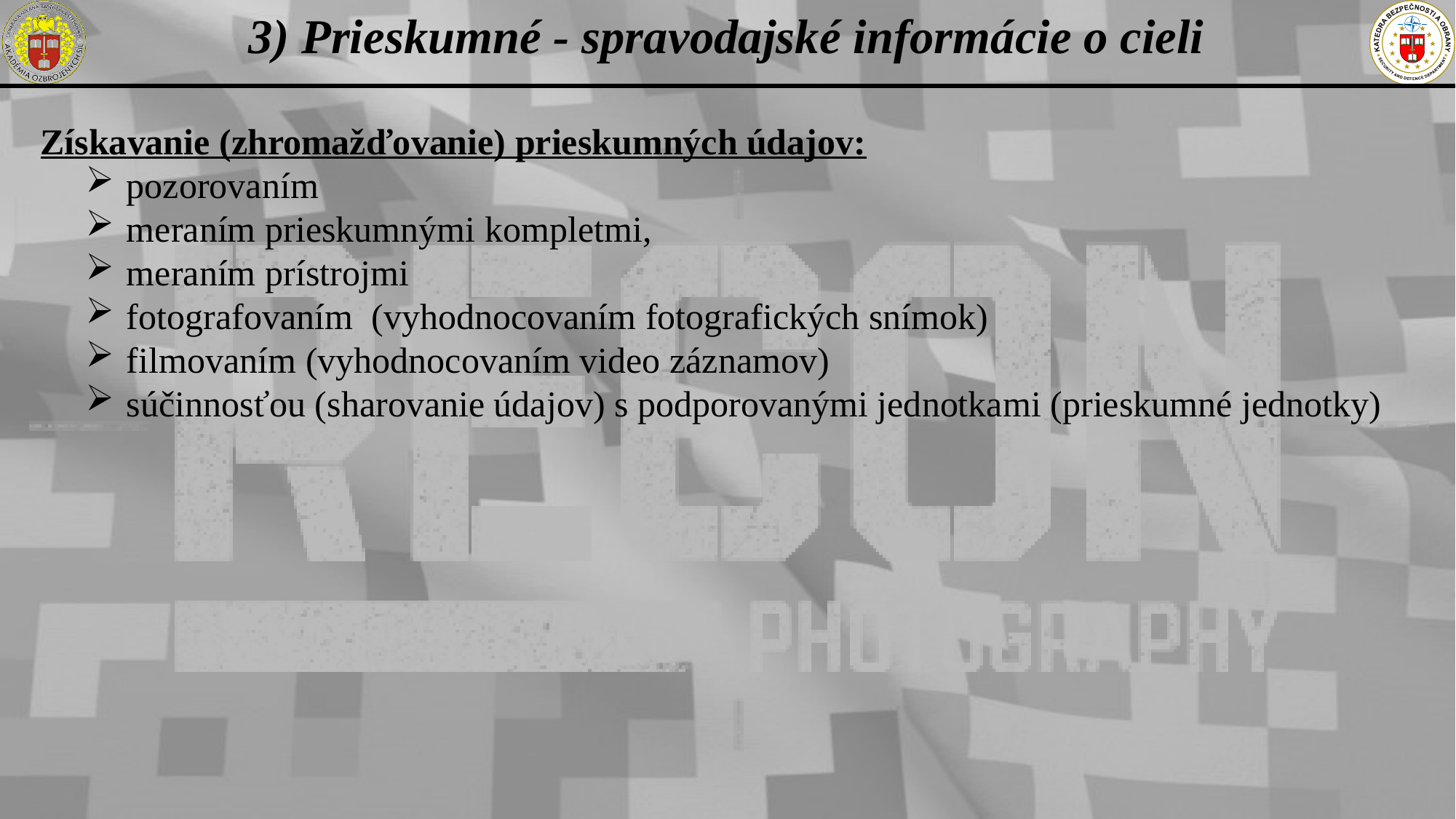

3) Prieskumné - spravodajské informácie o cieli
Získavanie (zhromažďovanie) prieskumných údajov:
pozorovaním
meraním prieskumnými kompletmi,
meraním prístrojmi
fotografovaním  (vyhodnocovaním fotografických snímok)
filmovaním (vyhodnocovaním video záznamov)
súčinnosťou (sharovanie údajov) s podporovanými jednotkami (prieskumné jednotky)